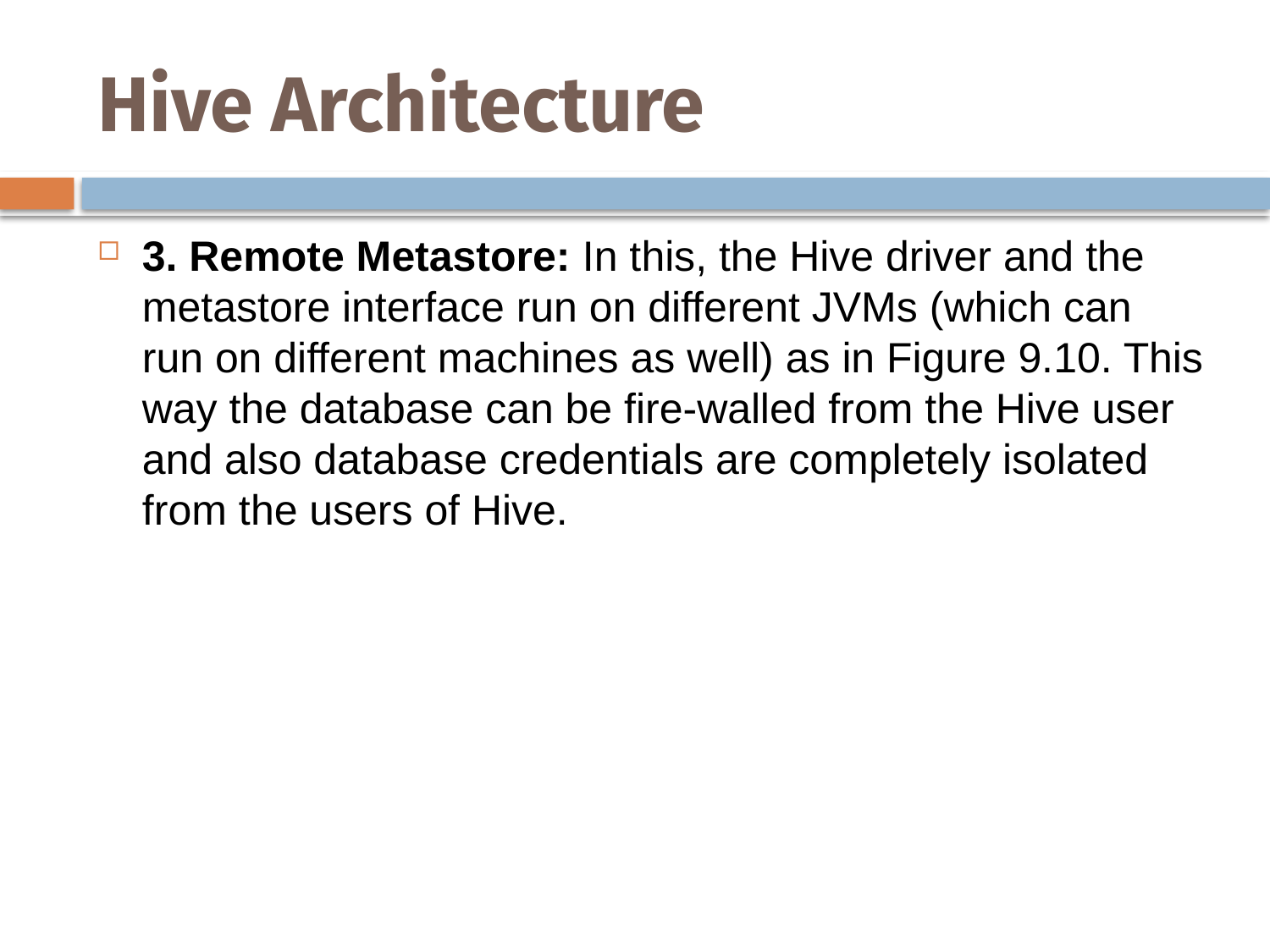

# Hive Architecture
3. Remote Metastore: In this, the Hive driver and the metastore interface run on different JVMs (which can run on different machines as well) as in Figure 9.10. This way the database can be fire-walled from the Hive user and also database credentials are completely isolated from the users of Hive.